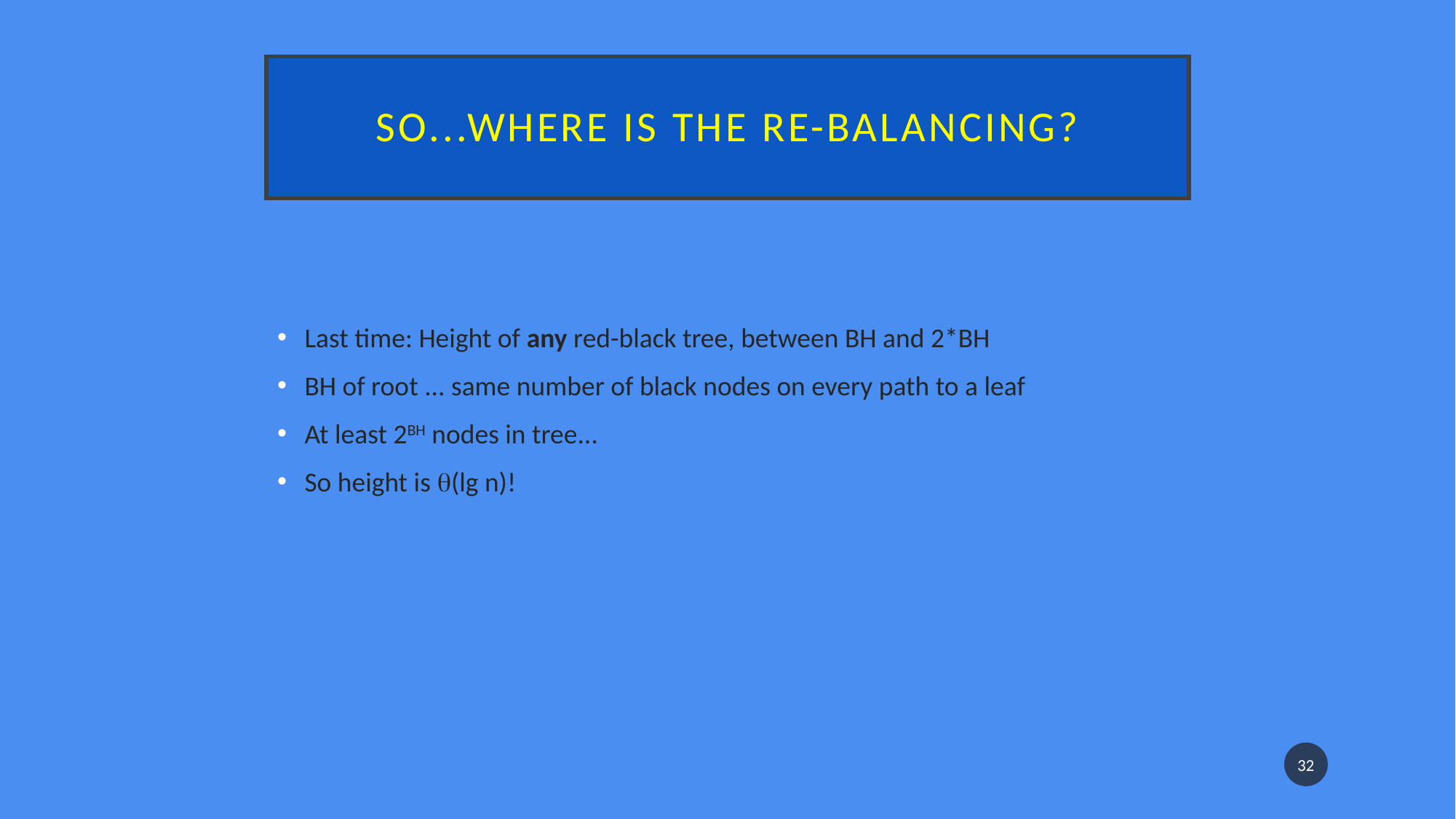

# So...where is the re-balancing?
Last time: Height of any red-black tree, between BH and 2*BH
BH of root ... same number of black nodes on every path to a leaf
At least 2BH nodes in tree...
So height is θ(lg n)!
32